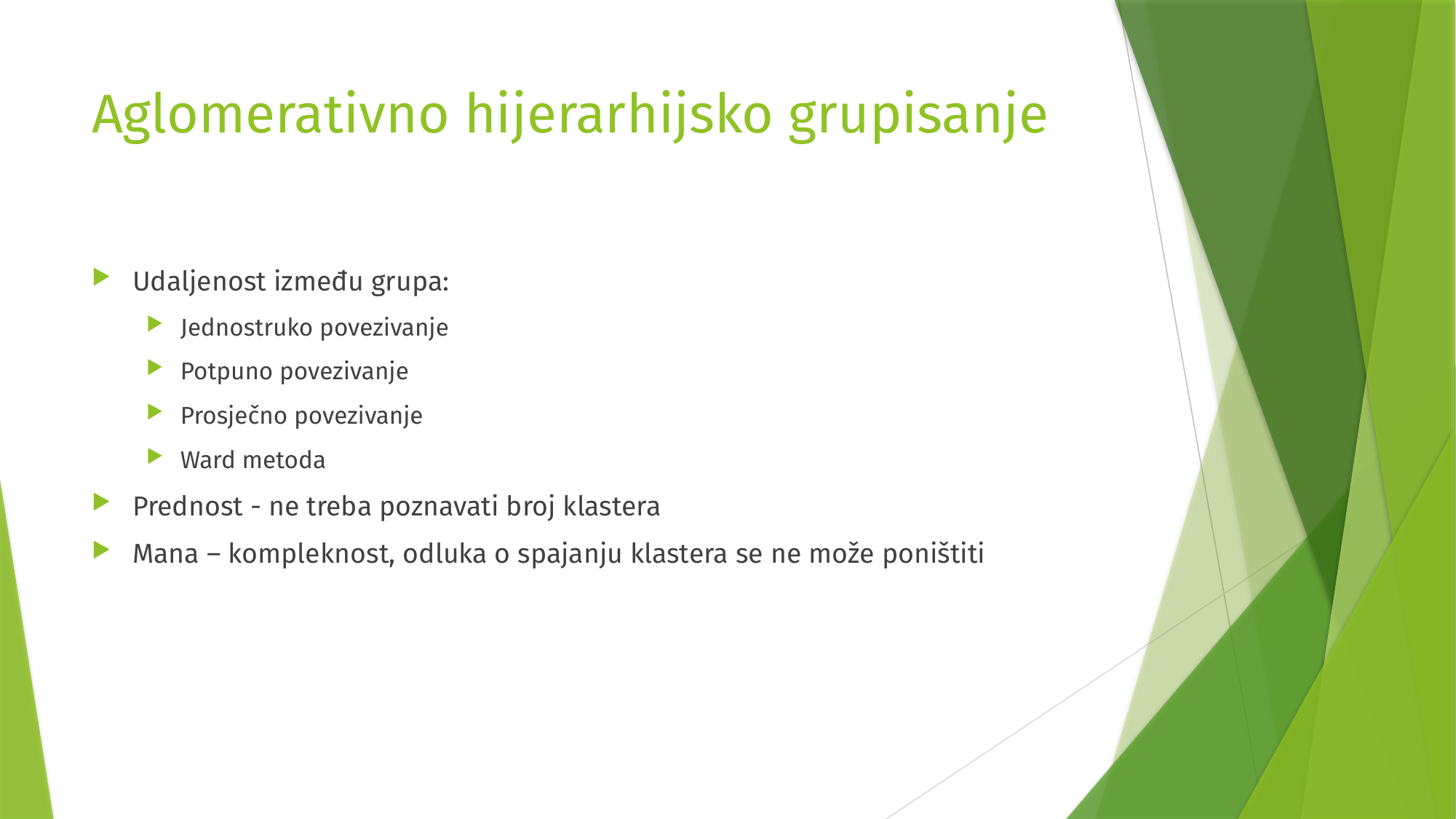

# Aglomerativno hijerarhijsko grupisanje
Udaljenost između grupa:
Jednostruko povezivanje
Potpuno povezivanje
Prosječno povezivanje
Ward metoda
Prednost - ne treba poznavati broj klastera
Mana – kompleknost, odluka o spajanju klastera se ne može poništiti